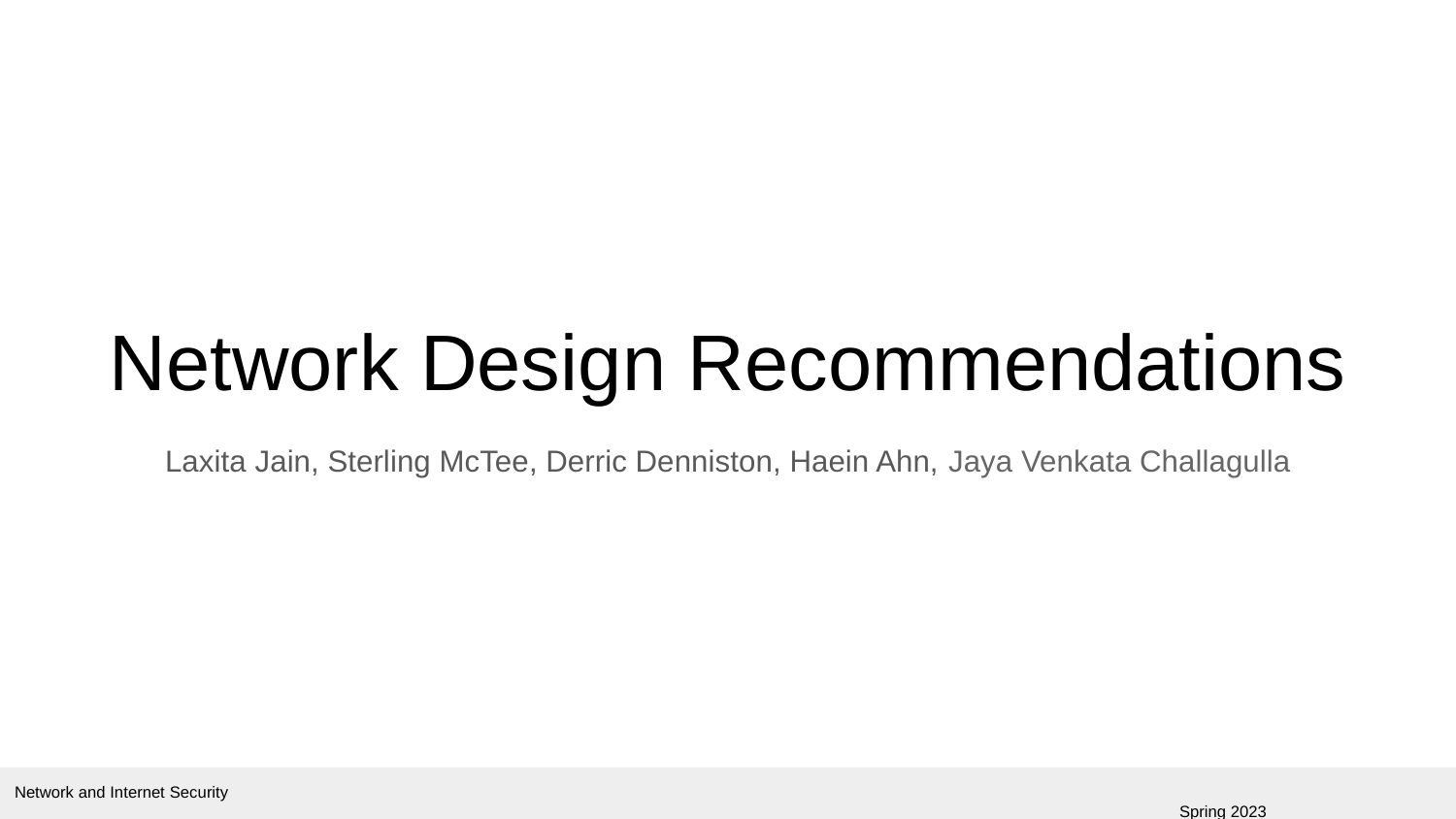

# Network Design Recommendations
Laxita Jain, Sterling McTee, Derric Denniston, Haein Ahn, Jaya Venkata Challagulla